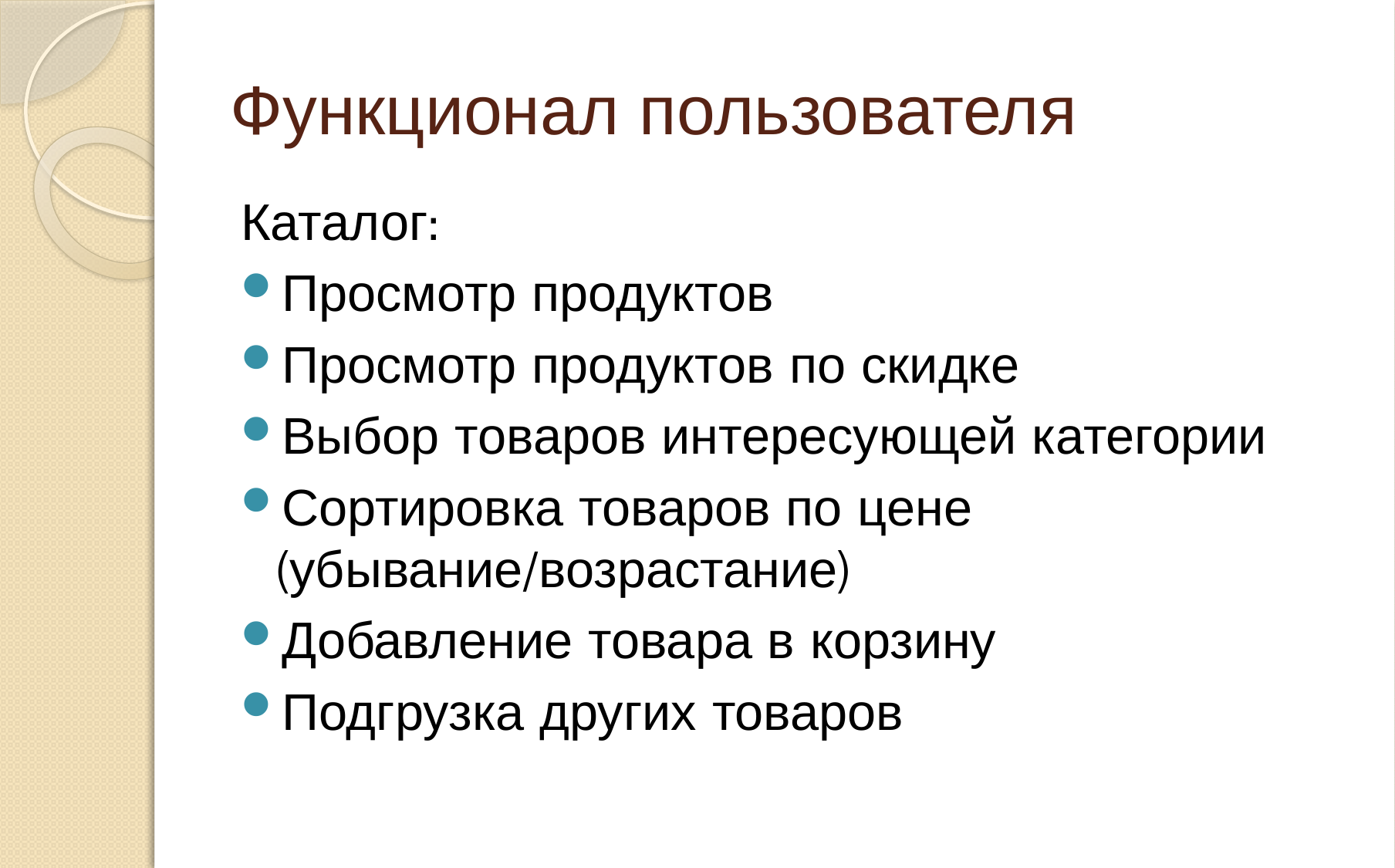

# Функционал пользователя
Каталог:
Просмотр продуктов
Просмотр продуктов по скидке
Выбор товаров интересующей категории
Сортировка товаров по цене (убывание/возрастание)
Добавление товара в корзину
Подгрузка других товаров